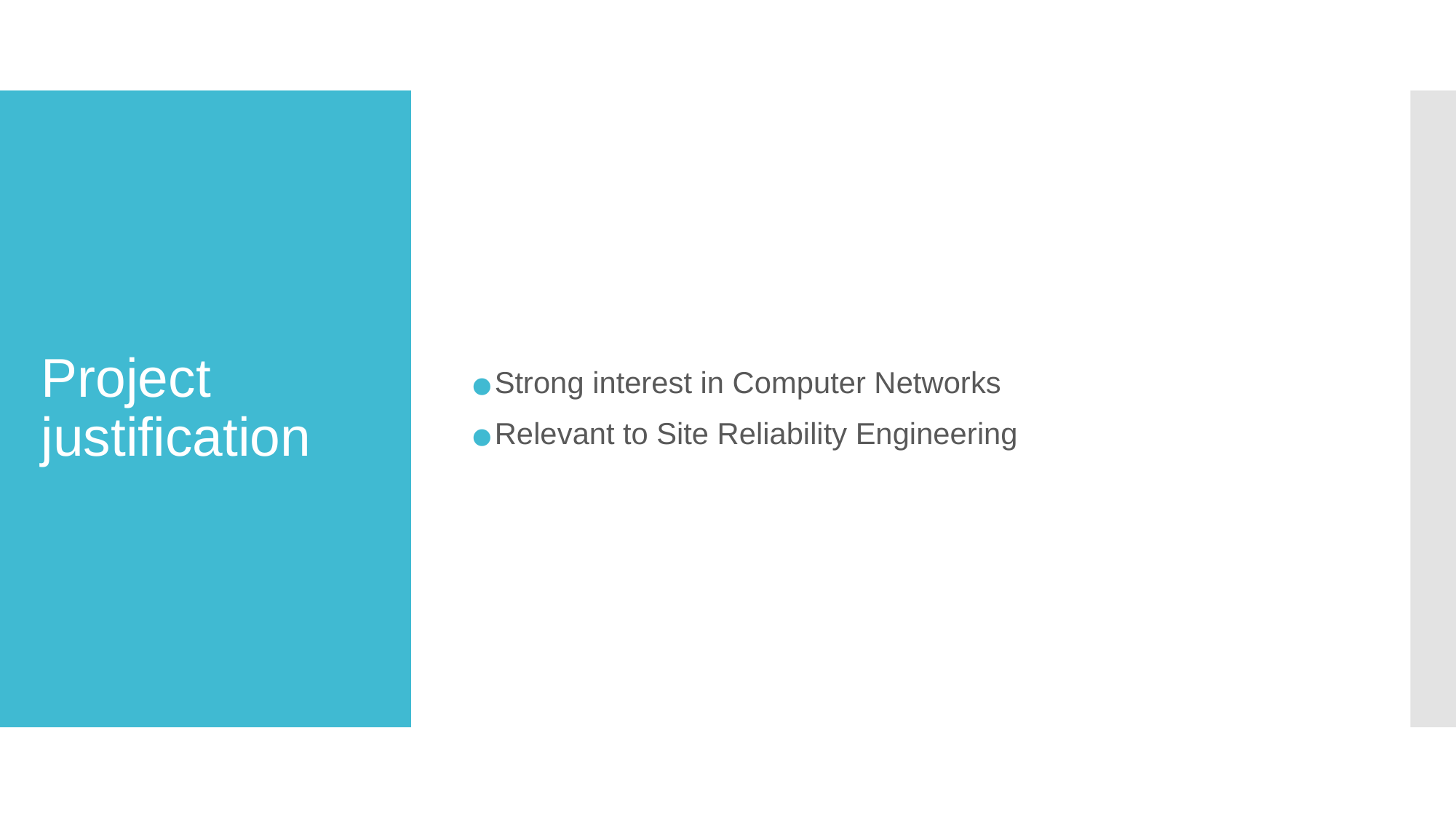

Strong interest in Computer Networks
Relevant to Site Reliability Engineering
# Project justification